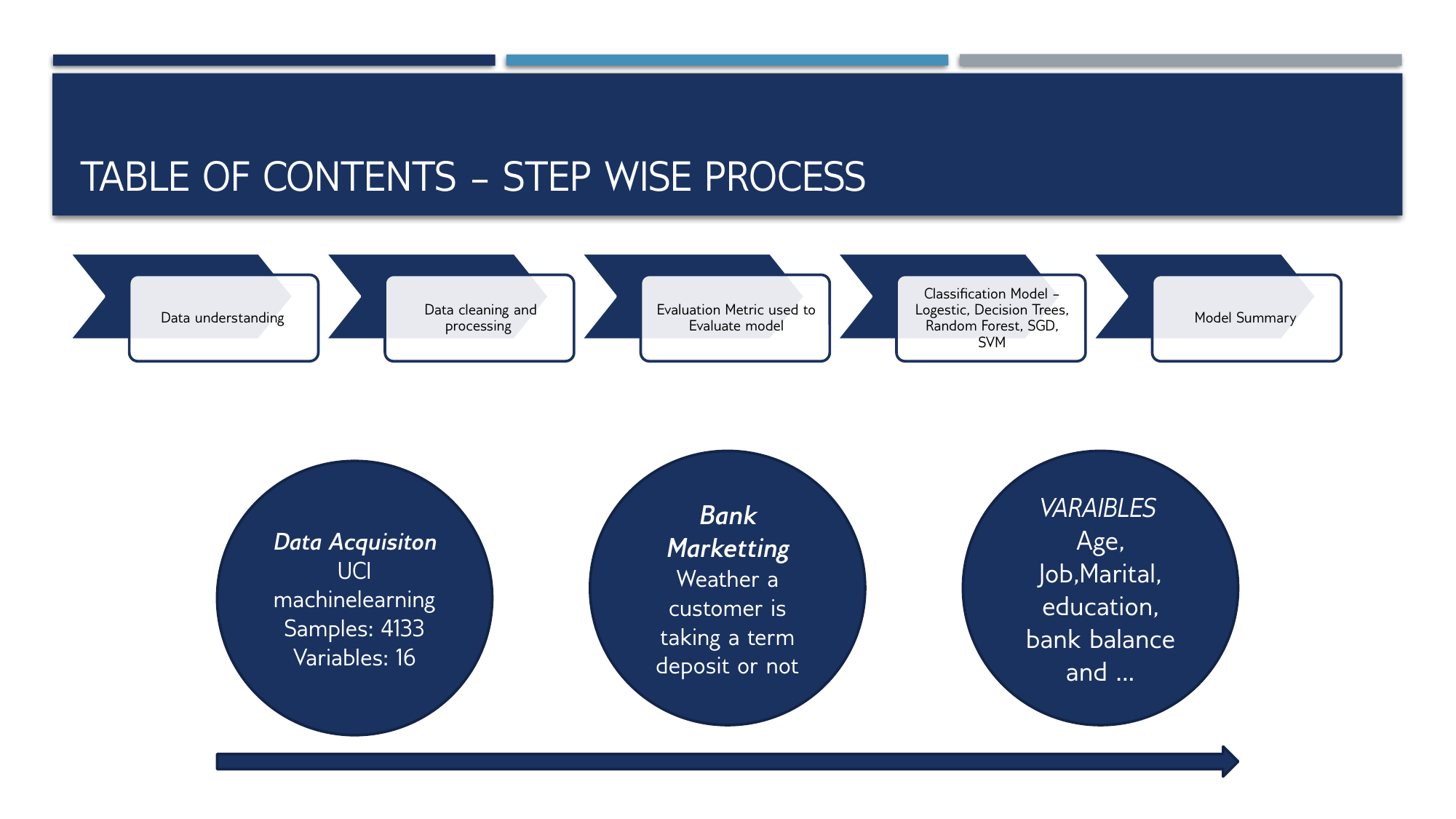

# TABLE OF CONTENTS – STEP WISE PROCESS
Data understanding
Data cleaning and processing
Evaluation Metric used to Evaluate model
Classification Model – Logestic, Decision Trees, Random Forest, SGD, SVM
Model Summary
Bank Marketting Weather a customer is taking a term deposit or not
VARAIBLES
Age, Job,Marital, education, bank balance and ...
Data Acquisiton
UCI machinelearning
Samples: 4133
Variables: 16